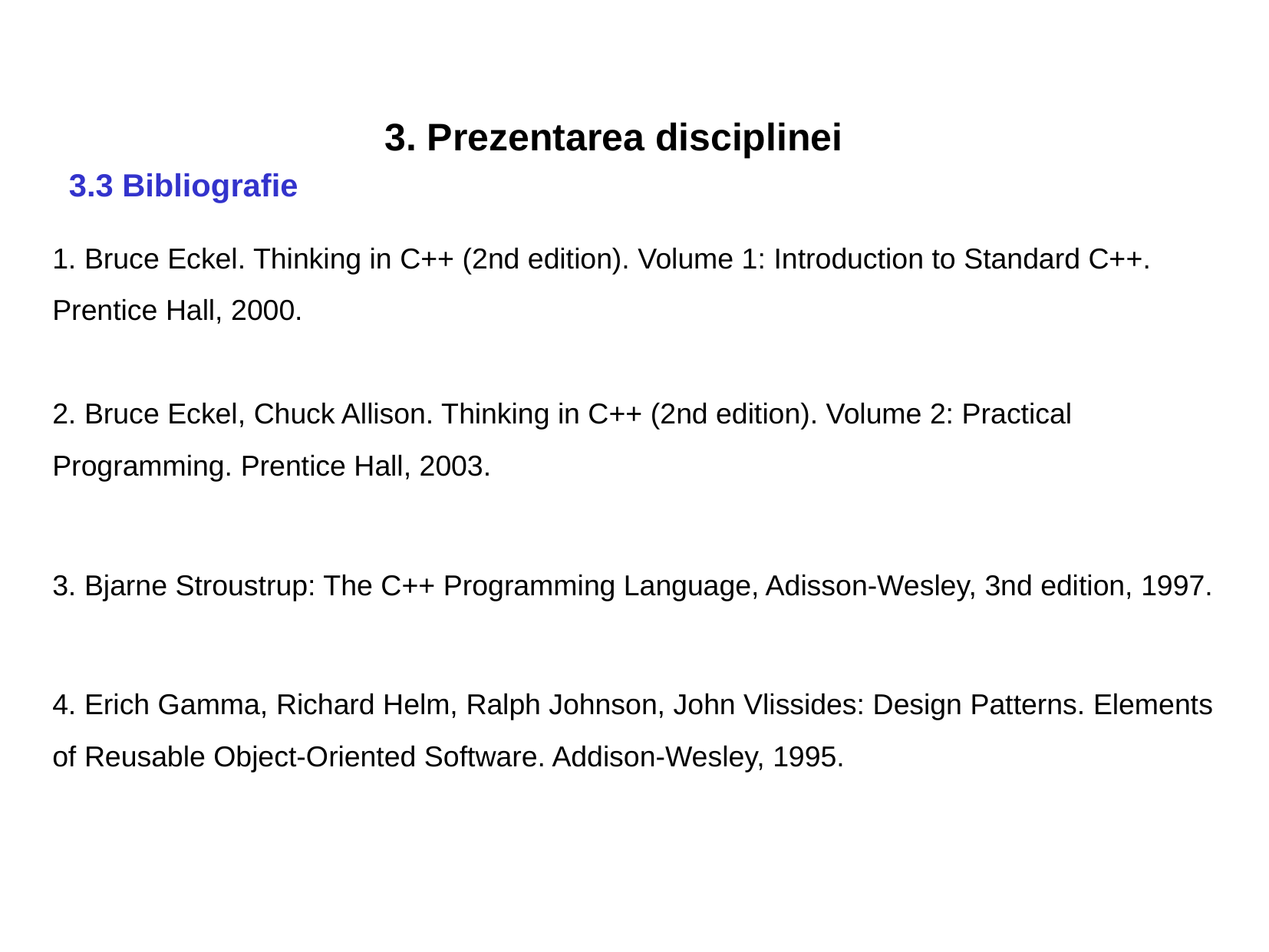

3. Prezentarea disciplinei
3.3 Bibliografie
1. Bruce Eckel. Thinking in C++ (2nd edition). Volume 1: Introduction to Standard C++. Prentice Hall, 2000.

2. Bruce Eckel, Chuck Allison. Thinking in C++ (2nd edition). Volume 2: Practical Programming. Prentice Hall, 2003.

3. Bjarne Stroustrup: The C++ Programming Language, Adisson-Wesley, 3nd edition, 1997.

4. Erich Gamma, Richard Helm, Ralph Johnson, John Vlissides: Design Patterns. Elements of Reusable Object-Oriented Software. Addison-Wesley, 1995.